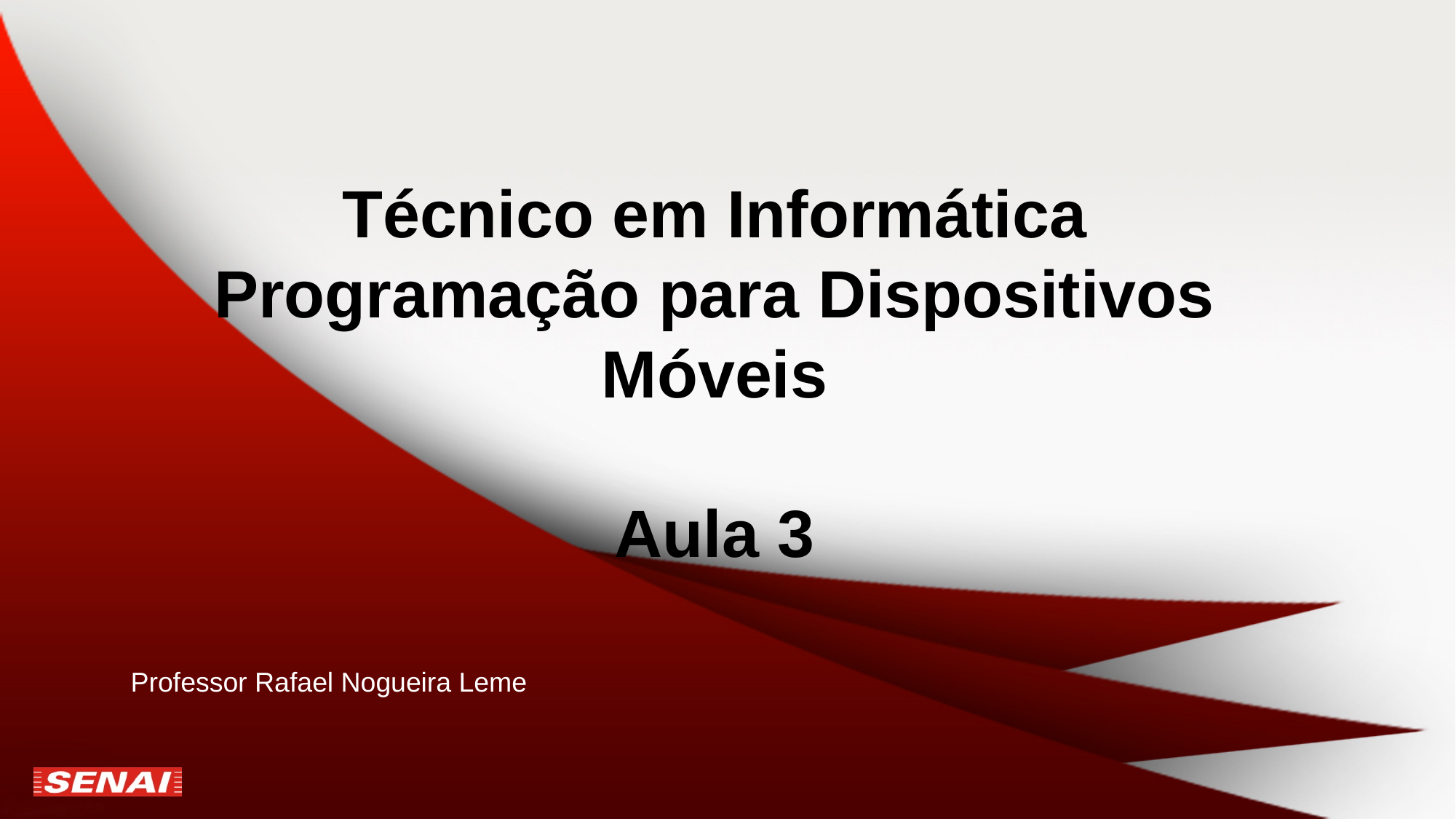

# Técnico em Informática Programação para Dispositivos Móveis Aula 3
Professor Rafael Nogueira Leme